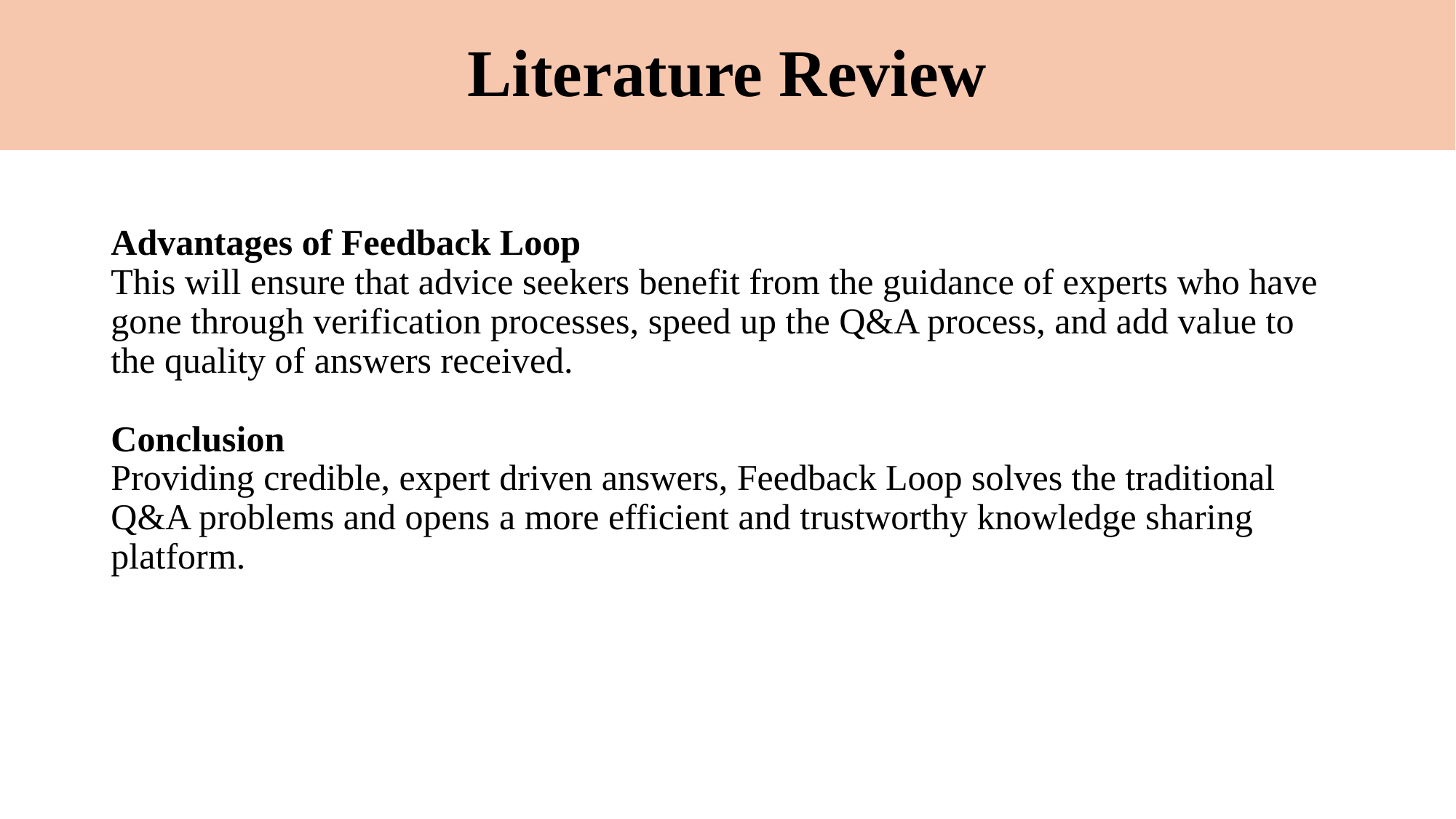

# Literature Review
Advantages of Feedback Loop
This will ensure that advice seekers benefit from the guidance of experts who have gone through verification processes, speed up the Q&A process, and add value to the quality of answers received.
Conclusion
Providing credible, expert driven answers, Feedback Loop solves the traditional Q&A problems and opens a more efficient and trustworthy knowledge sharing platform.